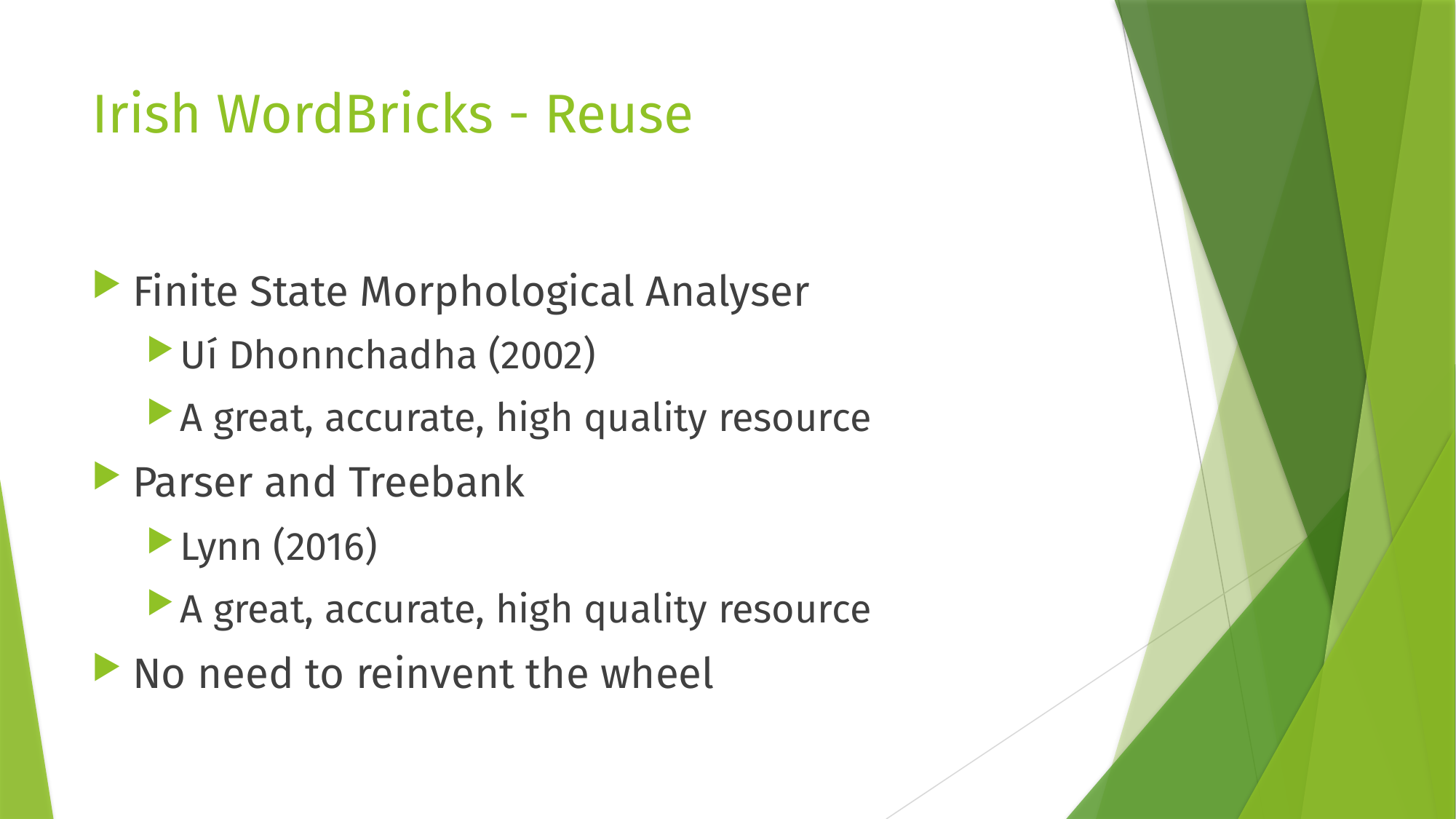

# Irish WordBricks - Reuse
Finite State Morphological Analyser
Uí Dhonnchadha (2002)
A great, accurate, high quality resource
Parser and Treebank
Lynn (2016)
A great, accurate, high quality resource
No need to reinvent the wheel